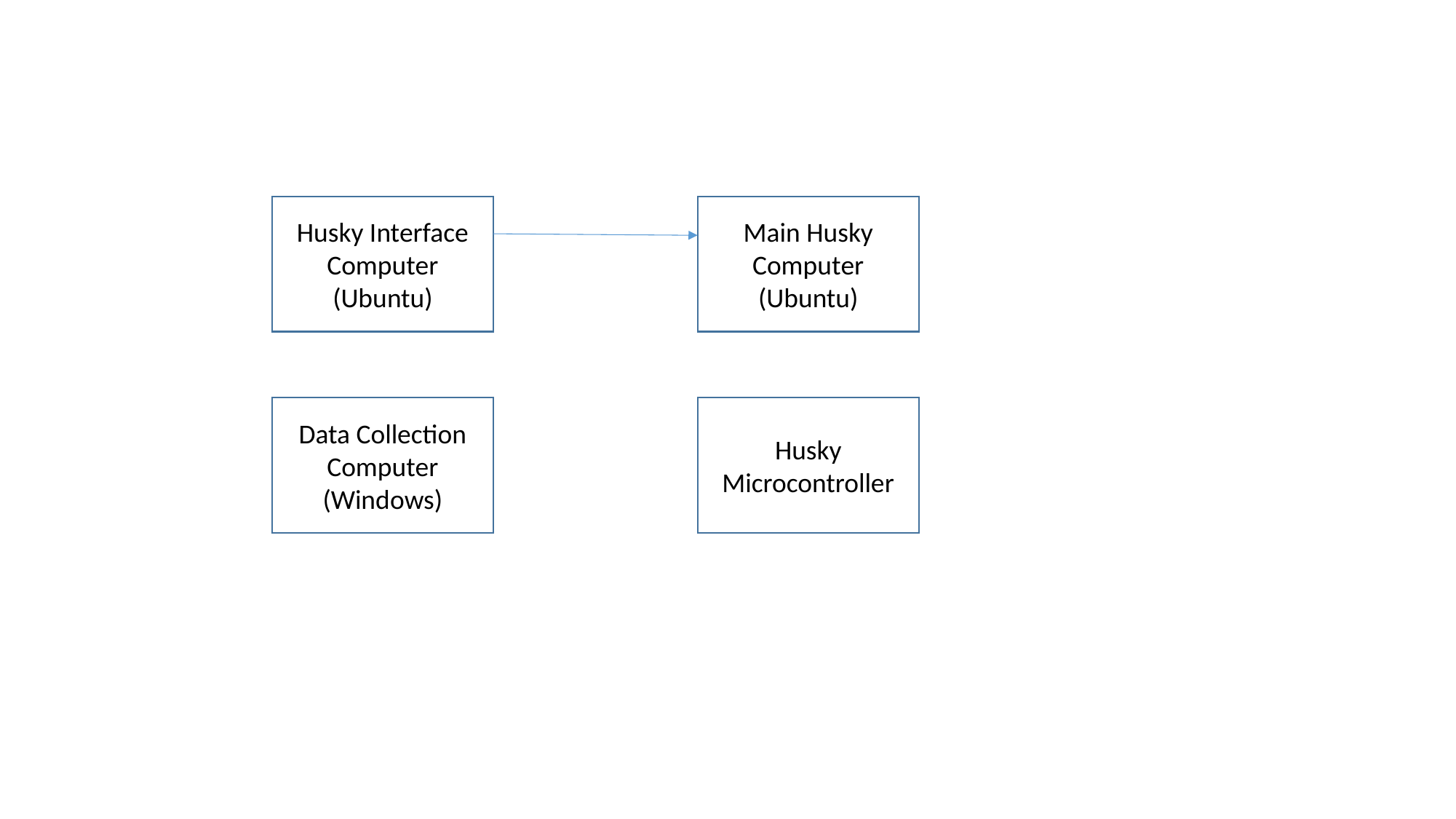

Husky Interface Computer
(Ubuntu)
Main Husky Computer
(Ubuntu)
Data Collection Computer
(Windows)
Husky Microcontroller